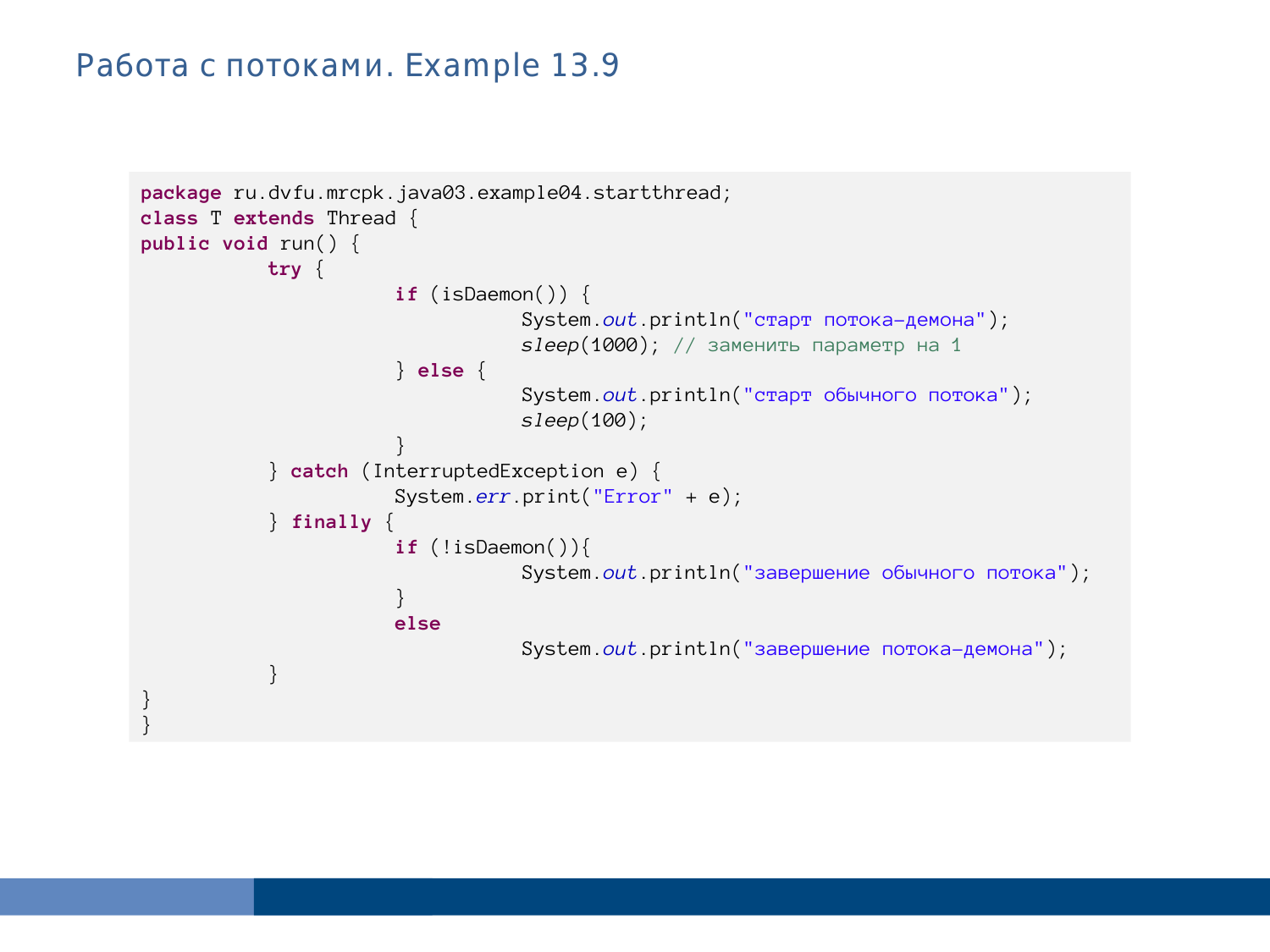

Работа с потоками. Example 13.9
package ru.dvfu.mrcpk.java03.example04.startthread;
class T extends Thread {
public void run() {
	try {
		if (isDaemon()) {
			System.out.println("старт потока-демона");
			sleep(1000); // заменить параметр на 1
		} else {
			System.out.println("старт обычного потока");
			sleep(100);
		}
	} catch (InterruptedException e) {
		System.err.print("Error" + e);
	} finally {
		if (!isDaemon()){
			System.out.println("завершение обычного потока");
		}
		else
			System.out.println("завершение потока-демона");
	}
}
}